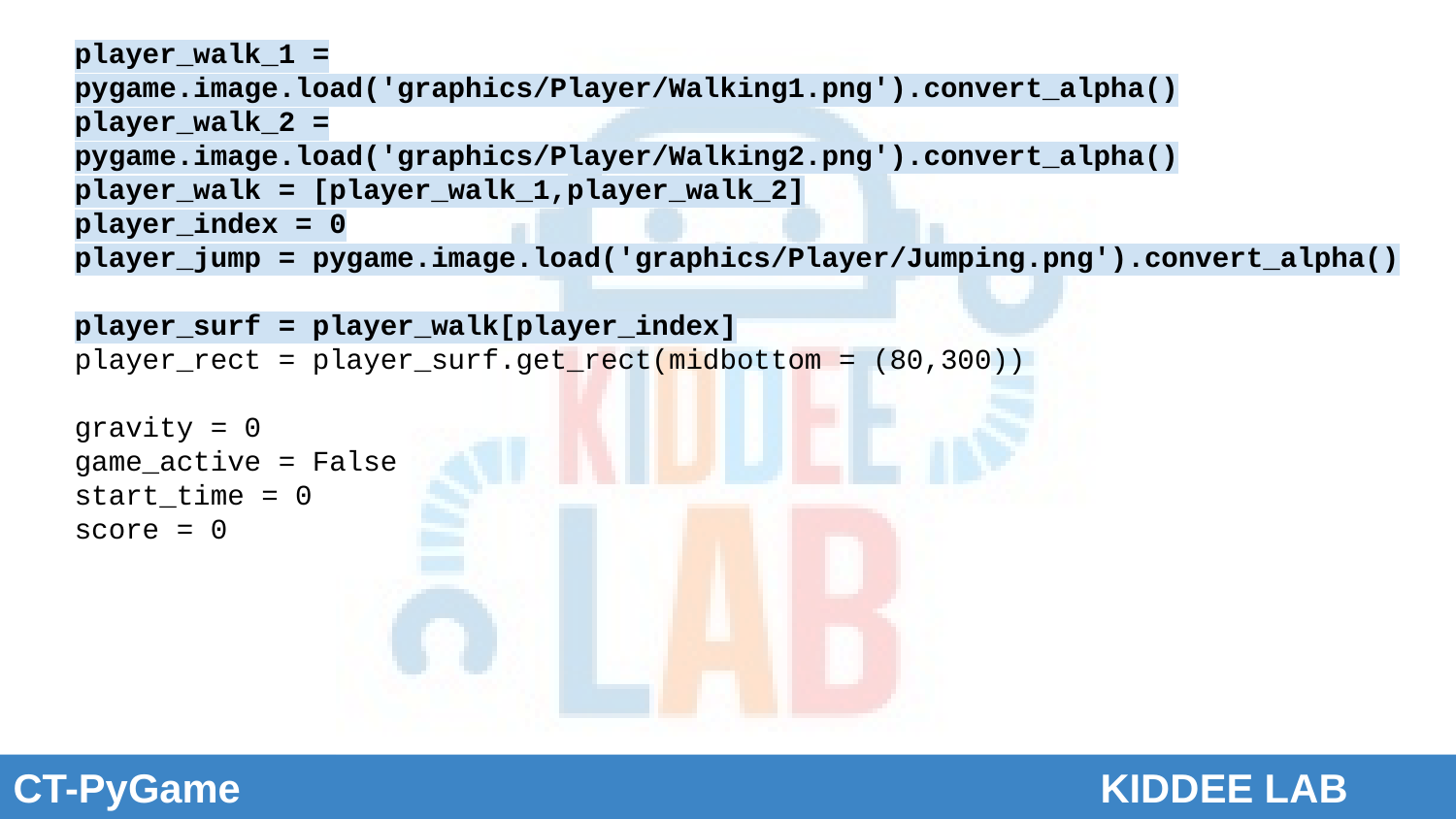

# player_walk_1 = pygame.image.load('graphics/Player/Walking1.png').convert_alpha()
player_walk_2 = pygame.image.load('graphics/Player/Walking2.png').convert_alpha()
player_walk = [player_walk_1,player_walk_2]
player_index = 0
player_jump = pygame.image.load('graphics/Player/Jumping.png').convert_alpha()

player_surf = player_walk[player_index]
player_rect = player_surf.get_rect(midbottom = (80,300))

gravity = 0
game_active = False
start_time = 0
score = 0